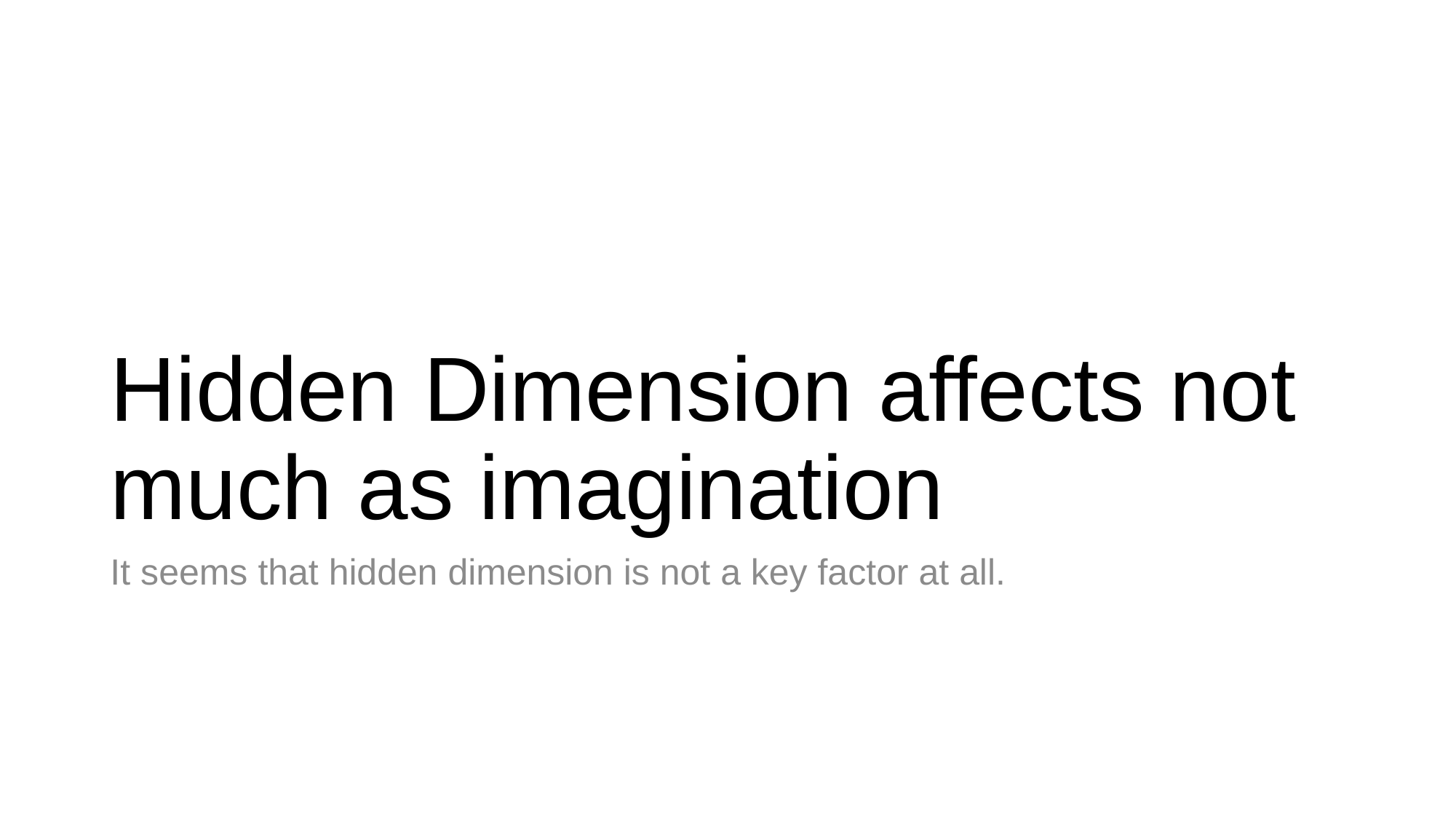

# Hidden Dimension affects not much as imagination
It seems that hidden dimension is not a key factor at all.